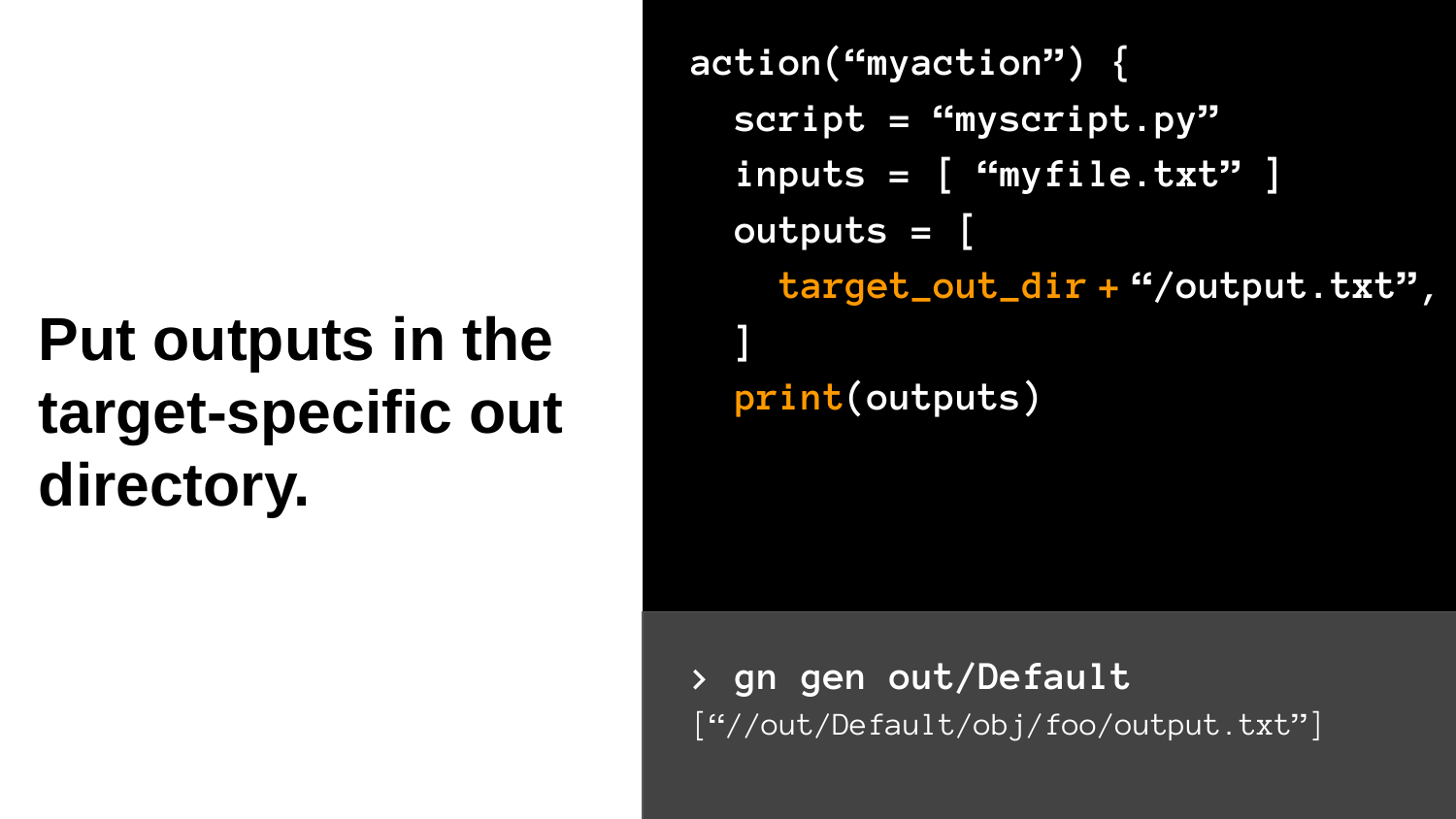

# Put outputs in the target-specific out directory.
action(“myaction”) {
  script = “myscript.py”
  inputs = [ “myfile.txt” ]
  outputs = [
    target_out_dir + “/output.txt”,
  ]
  print(outputs)

> gn gen out/Default
[“//out/Default/obj/foo/output.txt”]